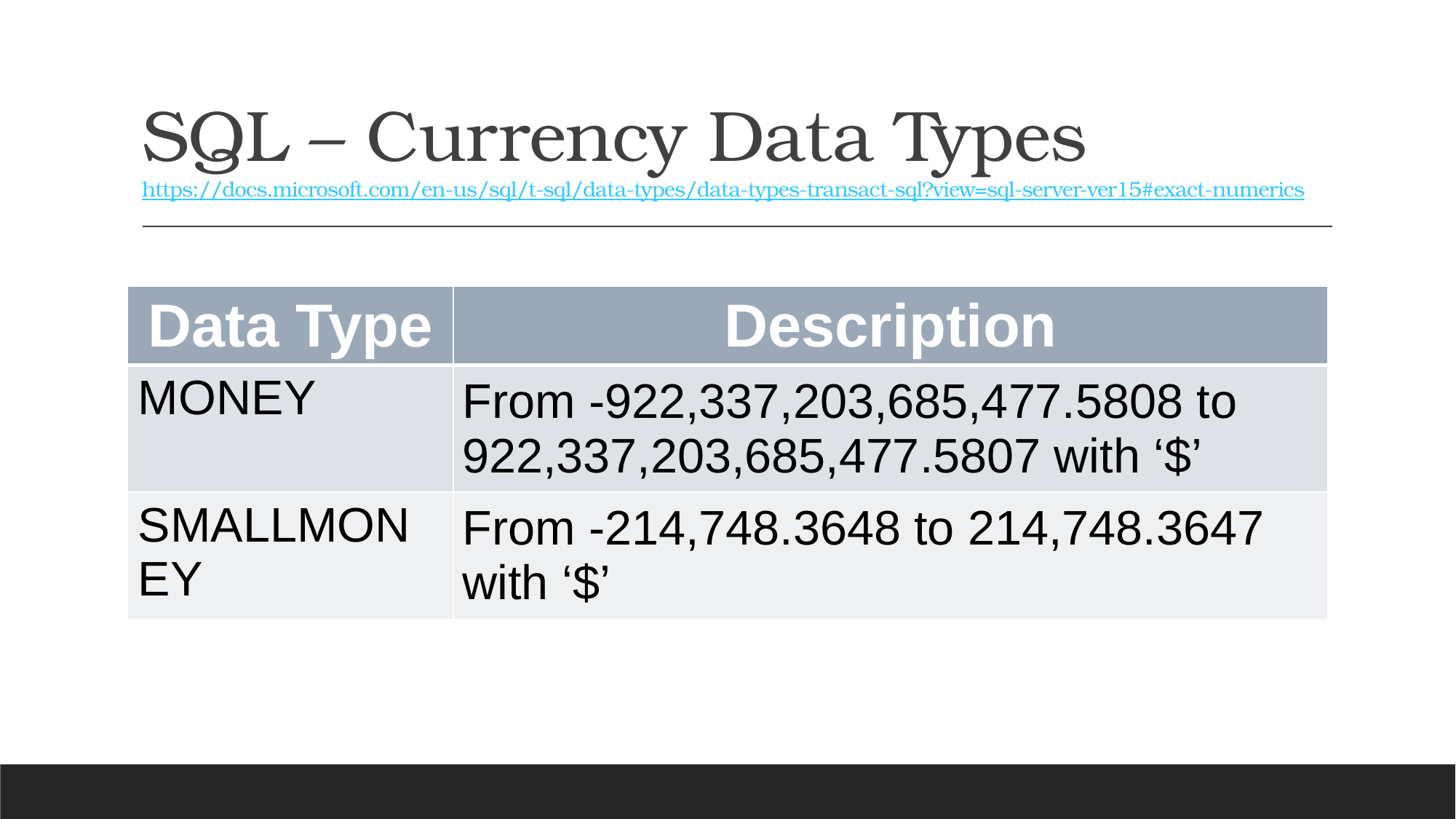

# SQL – Currency Data Types https://docs.microsoft.com/en-us/sql/t-sql/data-types/data-types-transact-sql?view=sql-server-ver15#exact-numerics
| Data Type | Description |
| --- | --- |
| MONEY | From -922,337,203,685,477.5808 to 922,337,203,685,477.5807 with ‘$’ |
| SMALLMONEY | From -214,748.3648 to 214,748.3647 with ‘$’ |